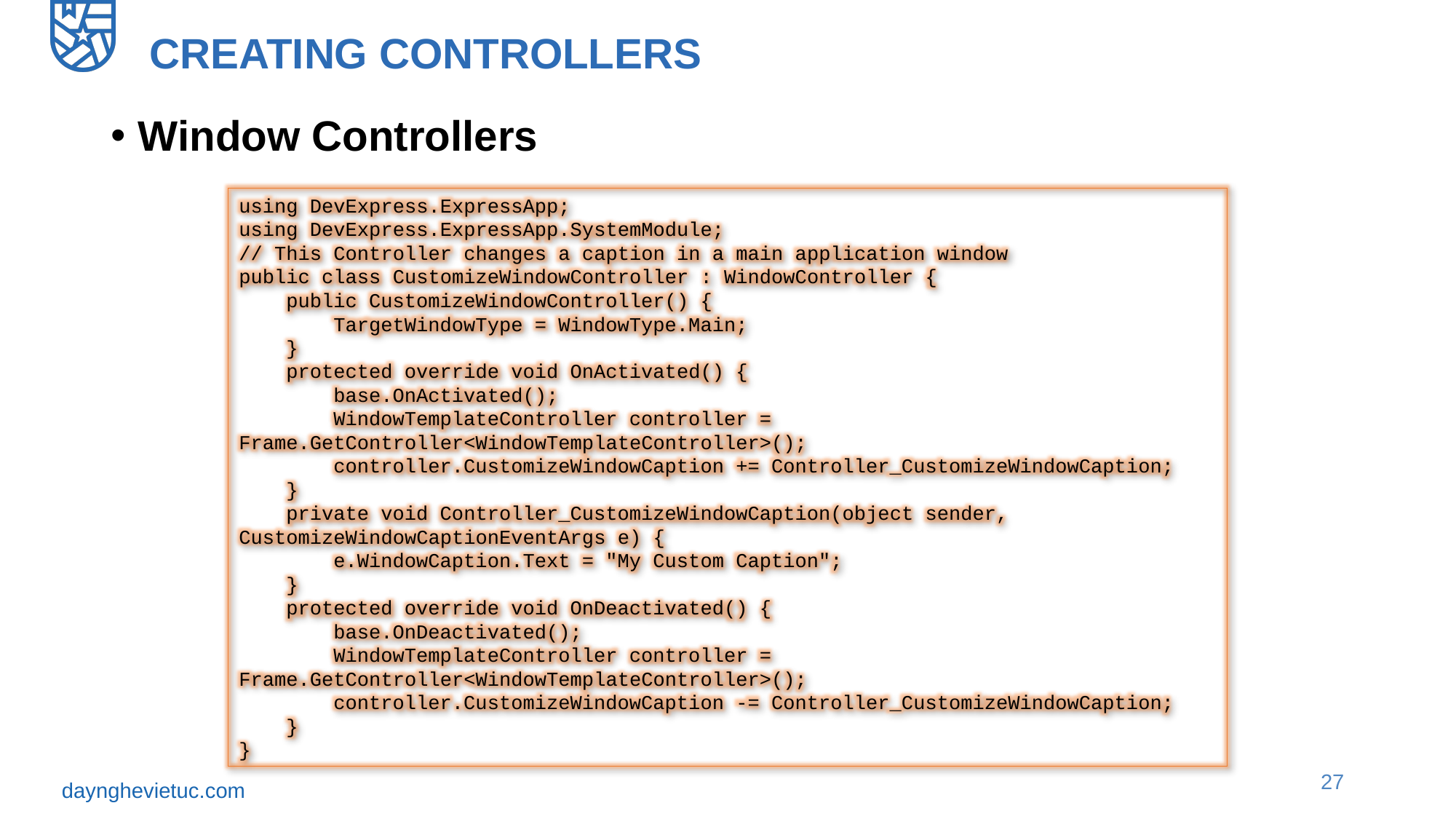

# Creating Controllers
Window Controllers
using DevExpress.ExpressApp;
using DevExpress.ExpressApp.SystemModule;
// This Controller changes a caption in a main application window
public class CustomizeWindowController : WindowController {
    public CustomizeWindowController() {
        TargetWindowType = WindowType.Main;
    }
    protected override void OnActivated() {
        base.OnActivated();
        WindowTemplateController controller = Frame.GetController<WindowTemplateController>();
        controller.CustomizeWindowCaption += Controller_CustomizeWindowCaption;
    }
    private void Controller_CustomizeWindowCaption(object sender, CustomizeWindowCaptionEventArgs e) {
        e.WindowCaption.Text = "My Custom Caption";
    }
    protected override void OnDeactivated() {
        base.OnDeactivated();
        WindowTemplateController controller = Frame.GetController<WindowTemplateController>();
        controller.CustomizeWindowCaption -= Controller_CustomizeWindowCaption;
    }
}
27